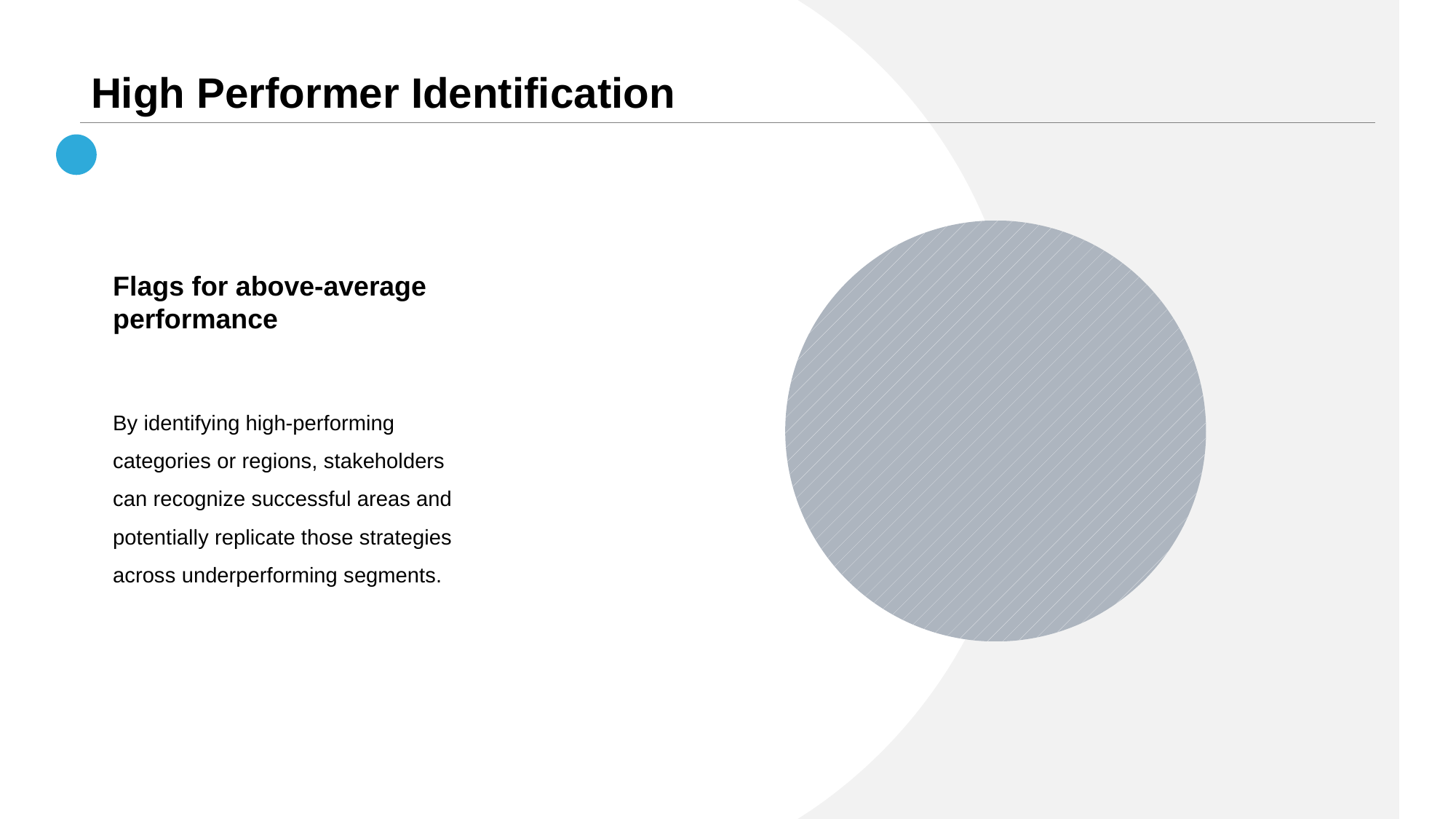

# High Performer Identification

Flags for above-average performance
By identifying high-performing categories or regions, stakeholders can recognize successful areas and potentially replicate those strategies across underperforming segments.